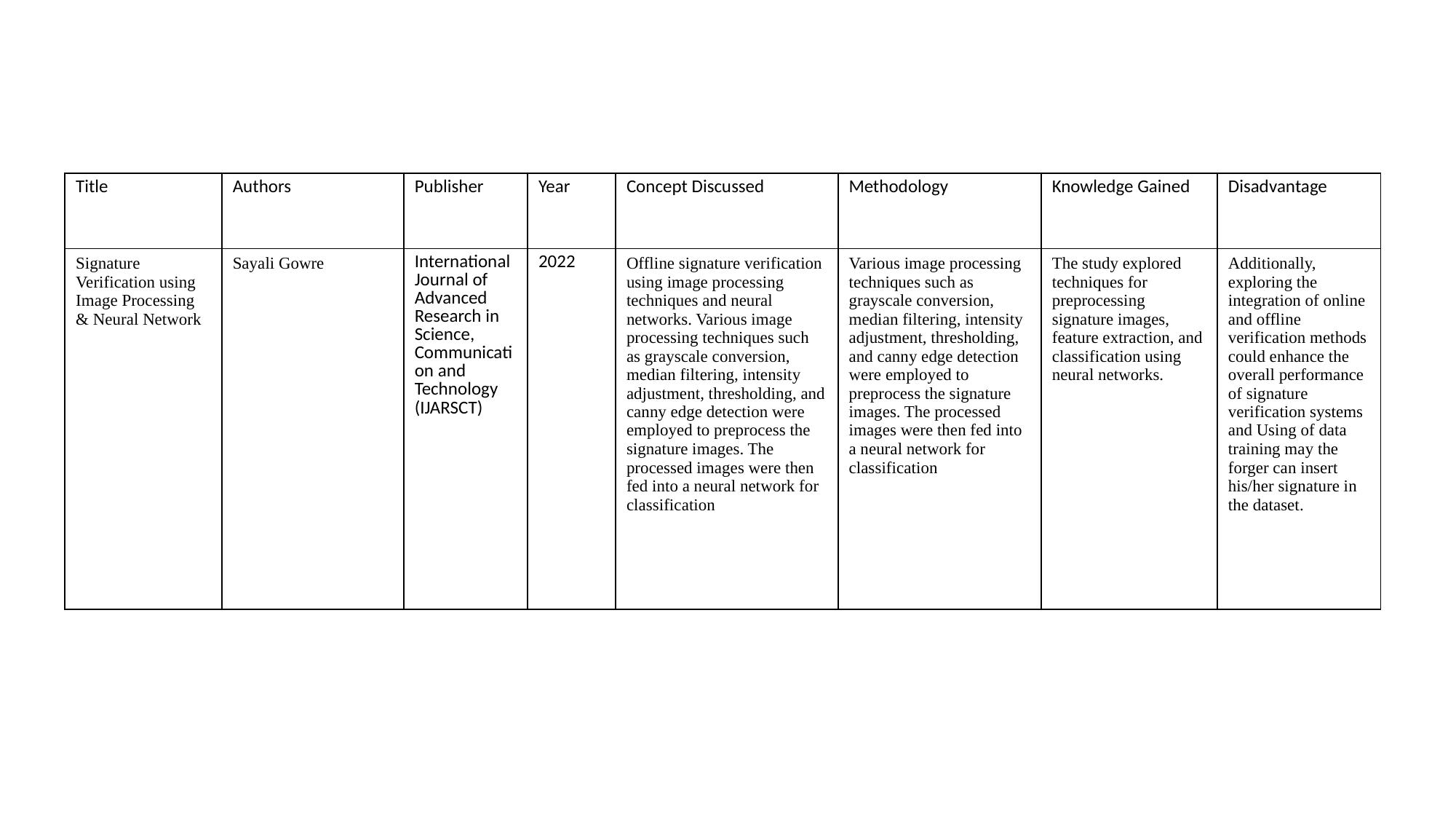

| Title | Authors | Publisher | Year | Concept Discussed | Methodology | Knowledge Gained | Disadvantage |
| --- | --- | --- | --- | --- | --- | --- | --- |
| Signature Verification using Image Processing & Neural Network | Sayali Gowre | International Journal of Advanced Research in Science, Communication and Technology (IJARSCT) | 2022 | Offline signature verification using image processing techniques and neural networks. Various image processing techniques such as grayscale conversion, median filtering, intensity adjustment, thresholding, and canny edge detection were employed to preprocess the signature images. The processed images were then fed into a neural network for classification | Various image processing techniques such as grayscale conversion, median filtering, intensity adjustment, thresholding, and canny edge detection were employed to preprocess the signature images. The processed images were then fed into a neural network for classification | The study explored techniques for preprocessing signature images, feature extraction, and classification using neural networks. | Additionally, exploring the integration of online and offline verification methods could enhance the overall performance of signature verification systems and Using of data training may the forger can insert his/her signature in the dataset. |